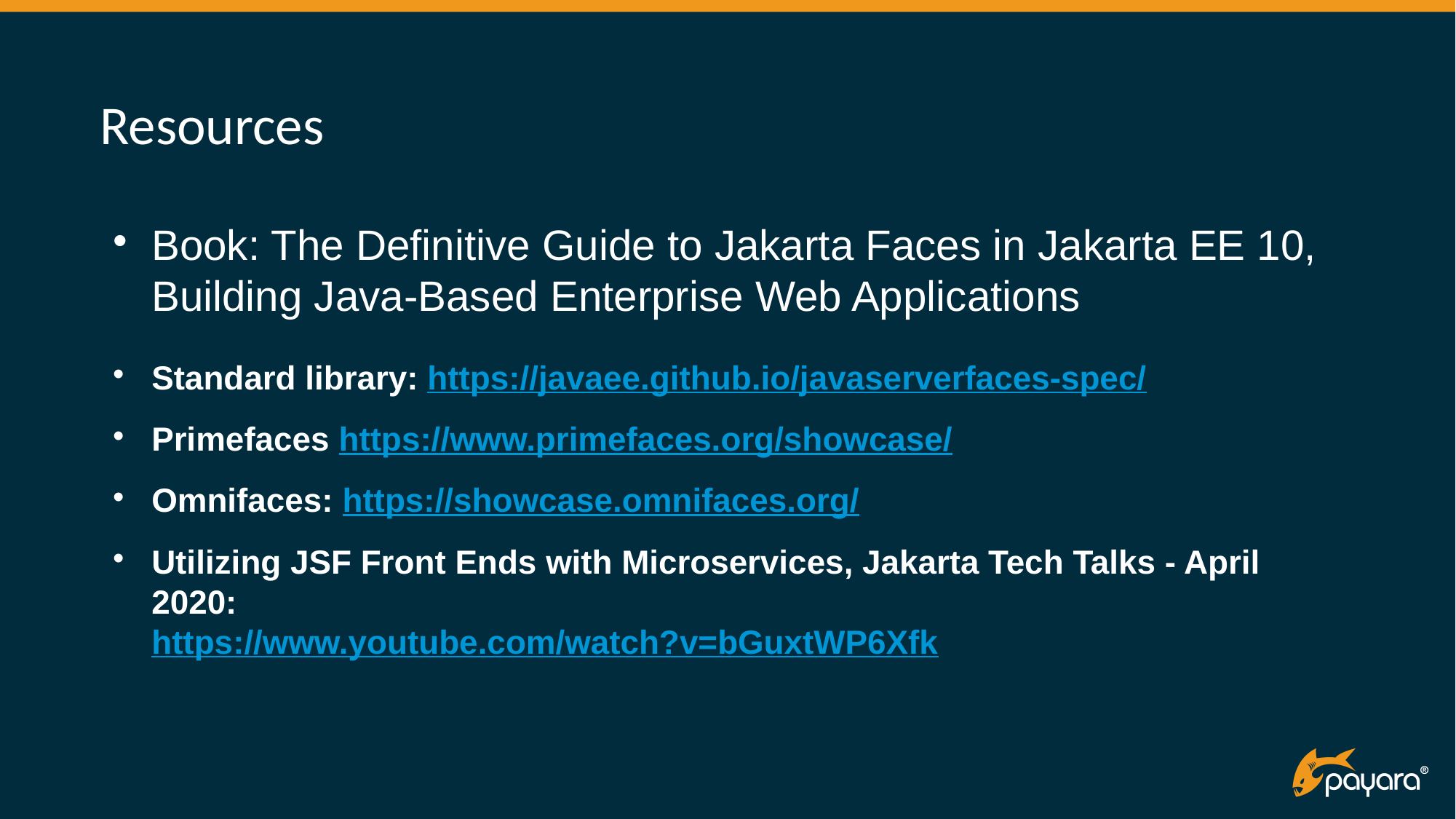

# Resources
Book: The Definitive Guide to Jakarta Faces in Jakarta EE 10, Building Java-Based Enterprise Web Applications
Standard library: https://javaee.github.io/javaserverfaces-spec/
Primefaces https://www.primefaces.org/showcase/
Omnifaces: https://showcase.omnifaces.org/
Utilizing JSF Front Ends with Microservices, Jakarta Tech Talks - April 2020:
https://www.youtube.com/watch?v=bGuxtWP6Xfk